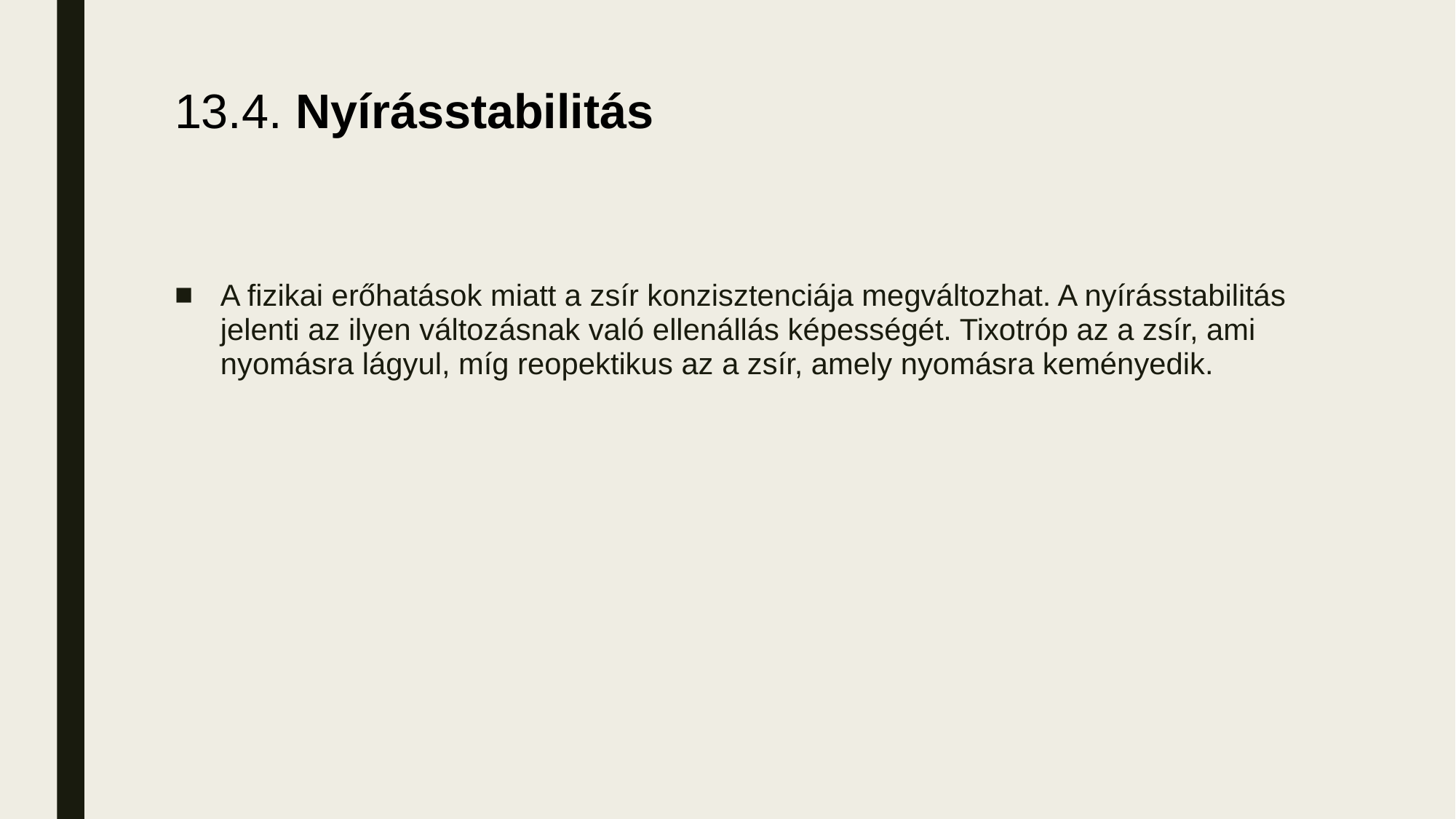

# 13.4. Nyírásstabilitás
A fizikai erőhatások miatt a zsír konzisztenciája megváltozhat. A nyírásstabilitás jelenti az ilyen változásnak való ellenállás képességét. Tixotróp az a zsír, ami nyomásra lágyul, míg reopektikus az a zsír, amely nyomásra keményedik.